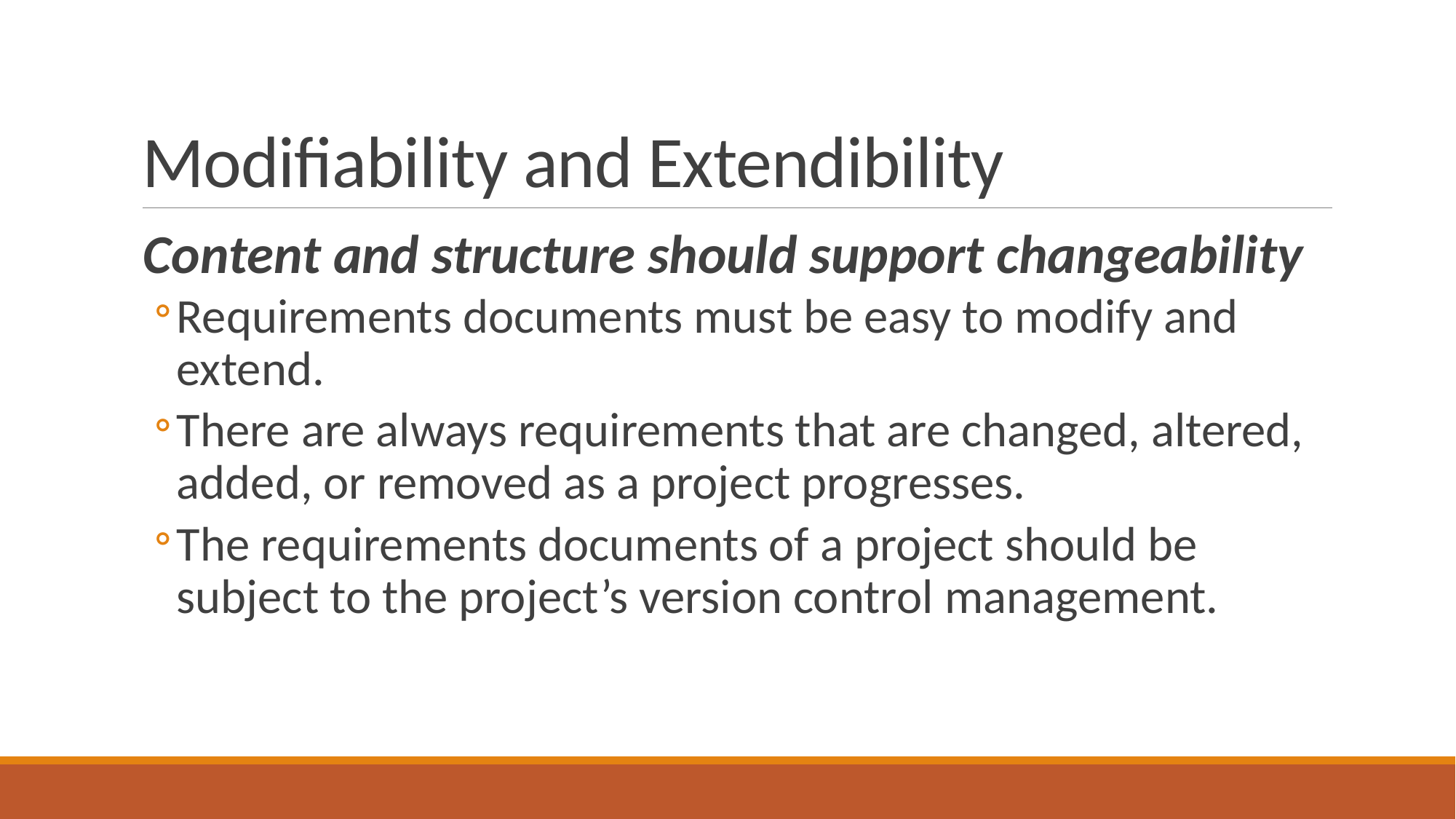

# Modifiability and Extendibility
Content and structure should support changeability
Requirements documents must be easy to modify and extend.
There are always requirements that are changed, altered, added, or removed as a project progresses.
The requirements documents of a project should be subject to the project’s version control management.